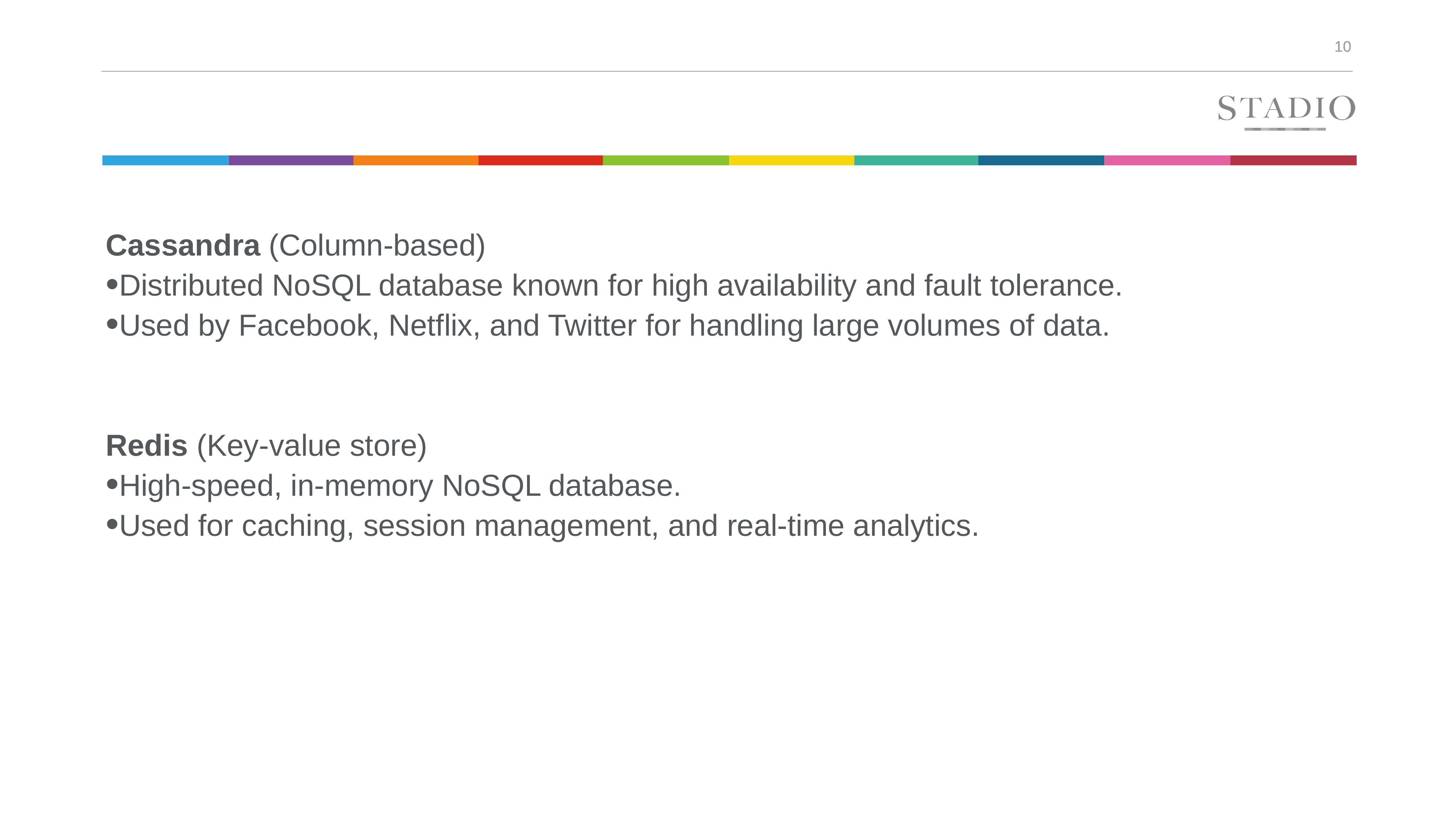

Cassandra (Column-based)
Distributed NoSQL database known for high availability and fault tolerance.
Used by Facebook, Netflix, and Twitter for handling large volumes of data.

Redis (Key-value store)
High-speed, in-memory NoSQL database.
Used for caching, session management, and real-time analytics.